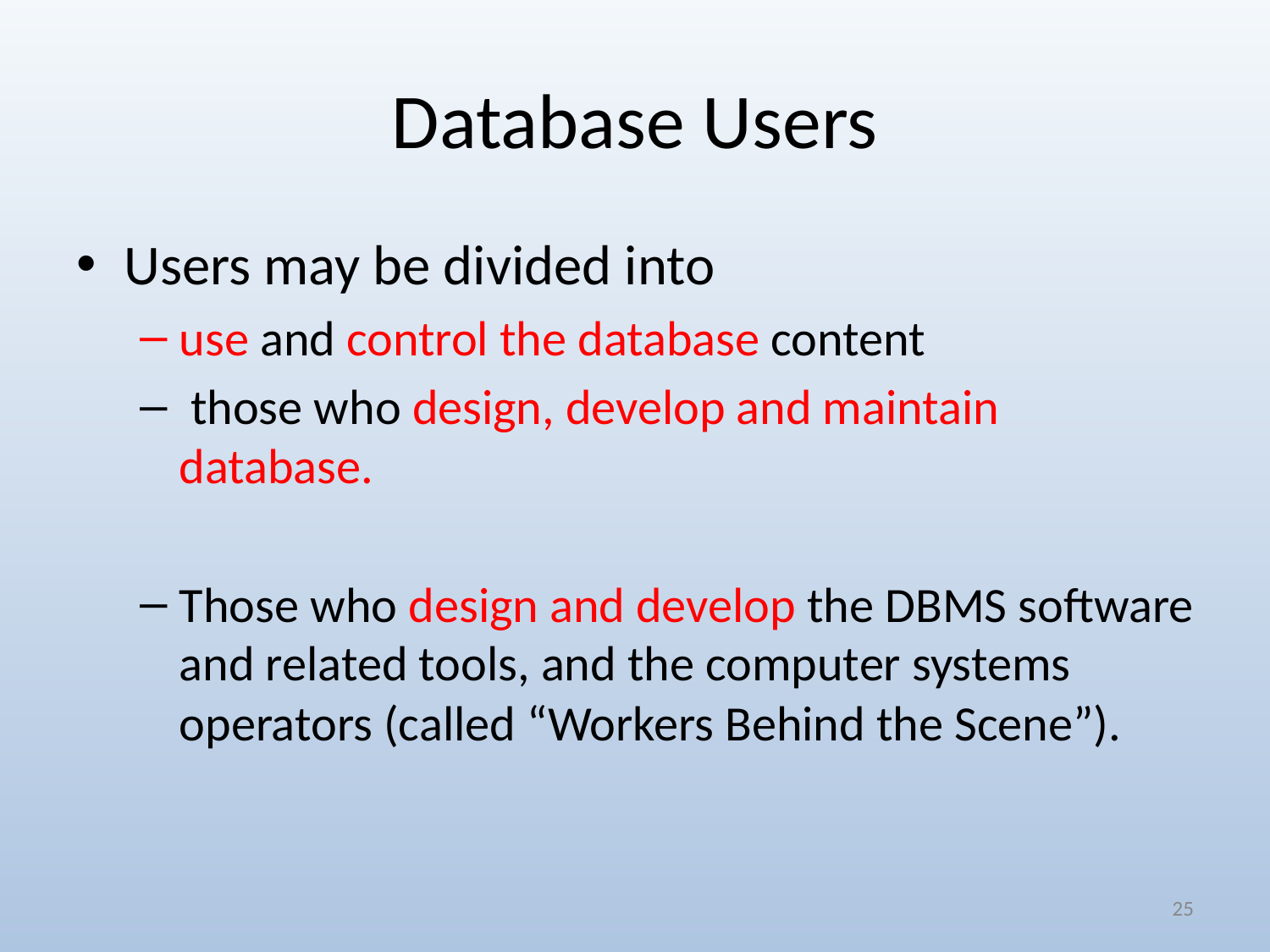

# Database Users
Users may be divided into
use and control the database content
 those who design, develop and maintain database.

Those who design and develop the DBMS software and related tools, and the computer systems operators (called “Workers Behind the Scene”).

25